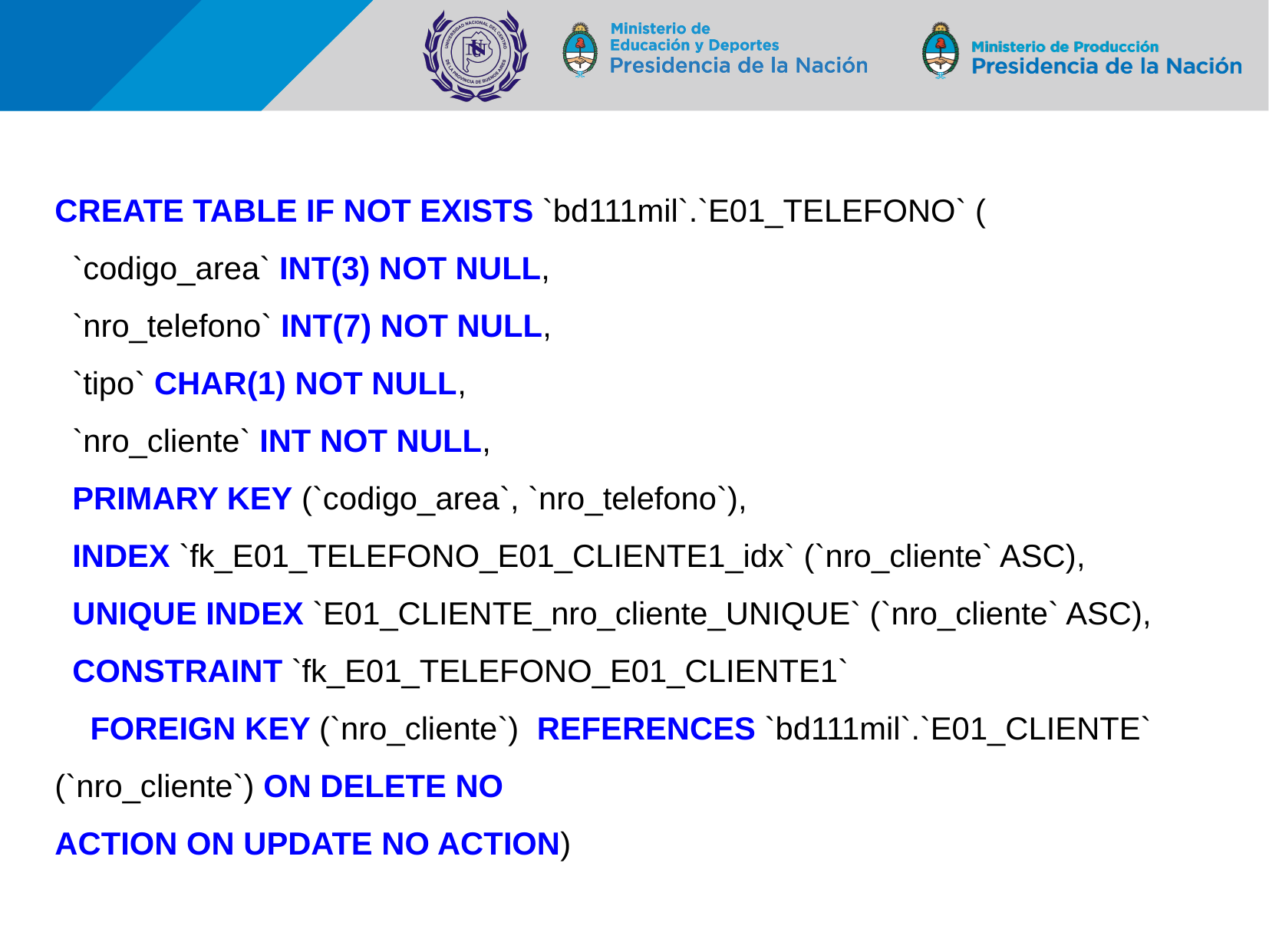

CREATE TABLE IF NOT EXISTS `bd111mil`.`E01_TELEFONO` (
  `codigo_area` INT(3) NOT NULL,
  `nro_telefono` INT(7) NOT NULL,
  `tipo` CHAR(1) NOT NULL,
  `nro_cliente` INT NOT NULL,
  PRIMARY KEY (`codigo_area`, `nro_telefono`),
  INDEX `fk_E01_TELEFONO_E01_CLIENTE1_idx` (`nro_cliente` ASC),
  UNIQUE INDEX `E01_CLIENTE_nro_cliente_UNIQUE` (`nro_cliente` ASC),
  CONSTRAINT `fk_E01_TELEFONO_E01_CLIENTE1`
    FOREIGN KEY (`nro_cliente`)  REFERENCES `bd111mil`.`E01_CLIENTE` (`nro_cliente`) ON DELETE NO
ACTION ON UPDATE NO ACTION)